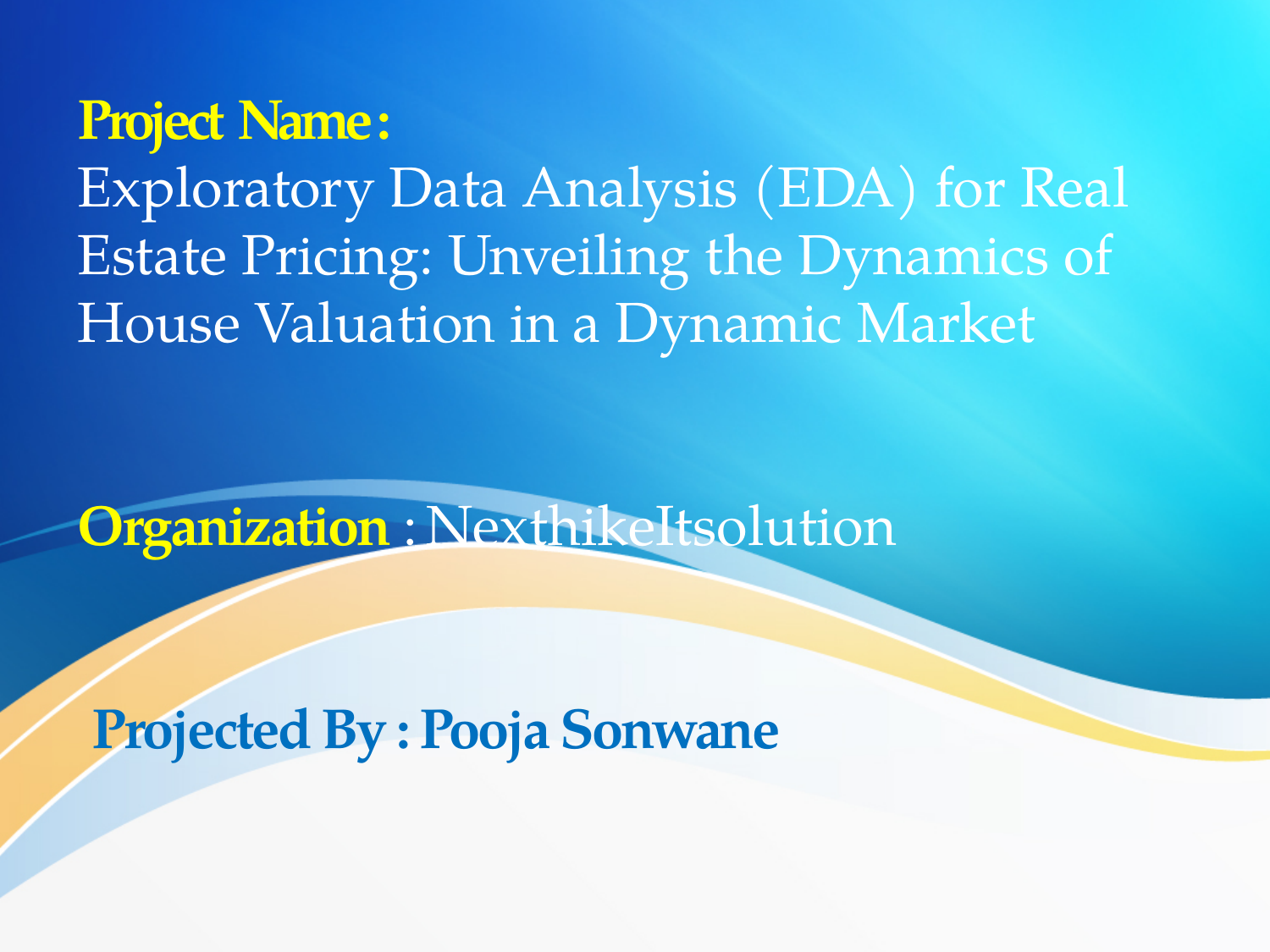

Project  Name :
Exploratory Data Analysis (EDA) for Real Estate Pricing: Unveiling the Dynamics of House Valuation in a Dynamic Market
Organization : NexthikeItsolution
 Projected By : Pooja Sonwane